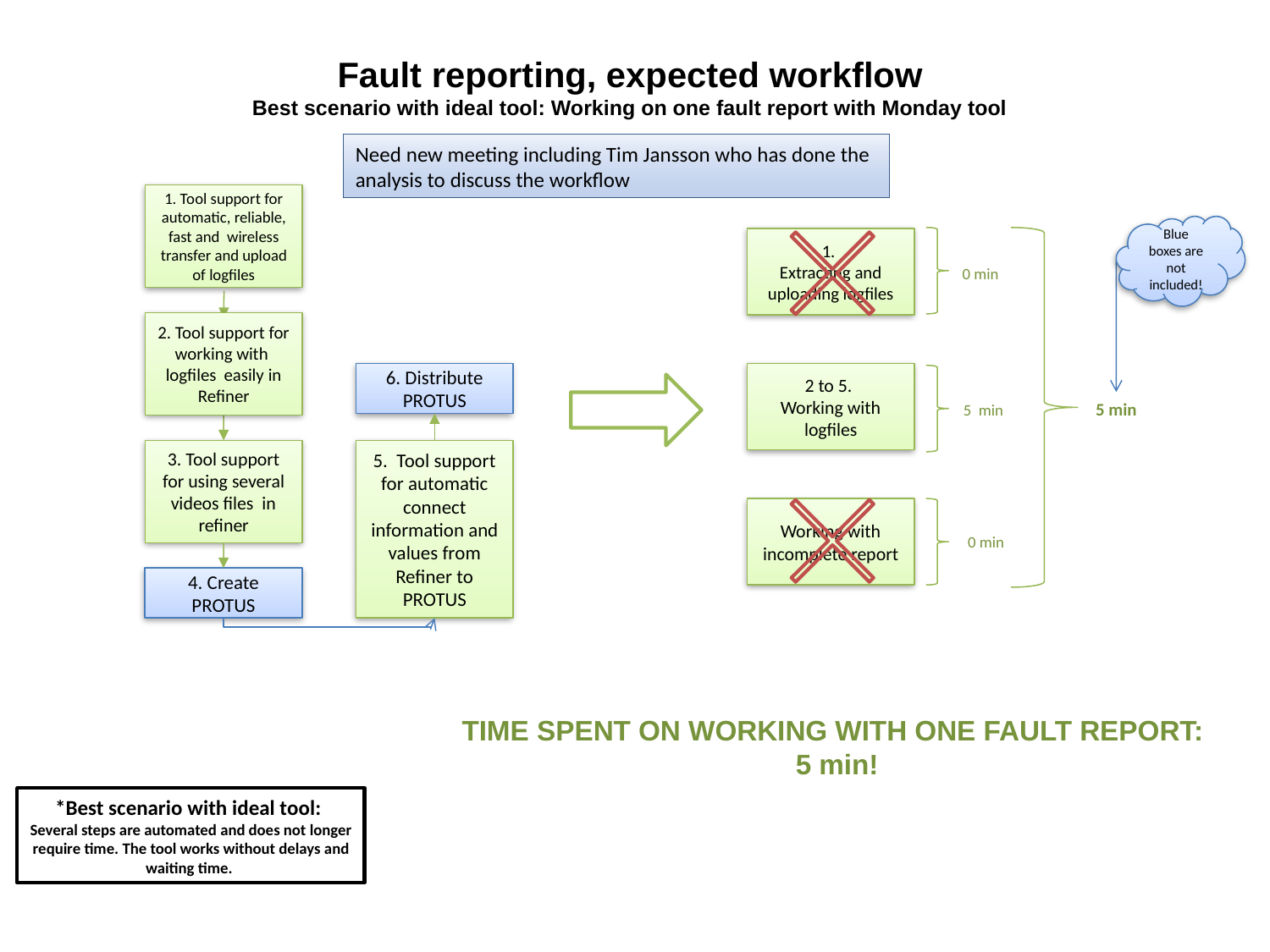

Fault reporting, expected workflow
Best scenario with ideal tool: Working on one fault report with Monday tool
Need new meeting including Tim Jansson who has done the analysis to discuss the workflow
1. Tool support for automatic, reliable, fast and  wireless transfer and upload of logfiles

Blue boxes are not included!

1.
Extracting and uploading logfiles
0 min
2. Tool support for working with  logfiles  easily in Refiner
6. Distribute PROTUS
2 to 5.
Working with logfiles

5 min
5  min
3. Tool support for using several videos files  in refiner
5.  Tool support for automatic connect information and values from Refiner to PROTUS

Working with incomplete report

0 min
4. Create PROTUS
TIME SPENT ON WORKING WITH ONE FAULT REPORT:
5 min!
*Best scenario with ideal tool:
Several steps are automated and does not longer require time. The tool works without delays and waiting time.